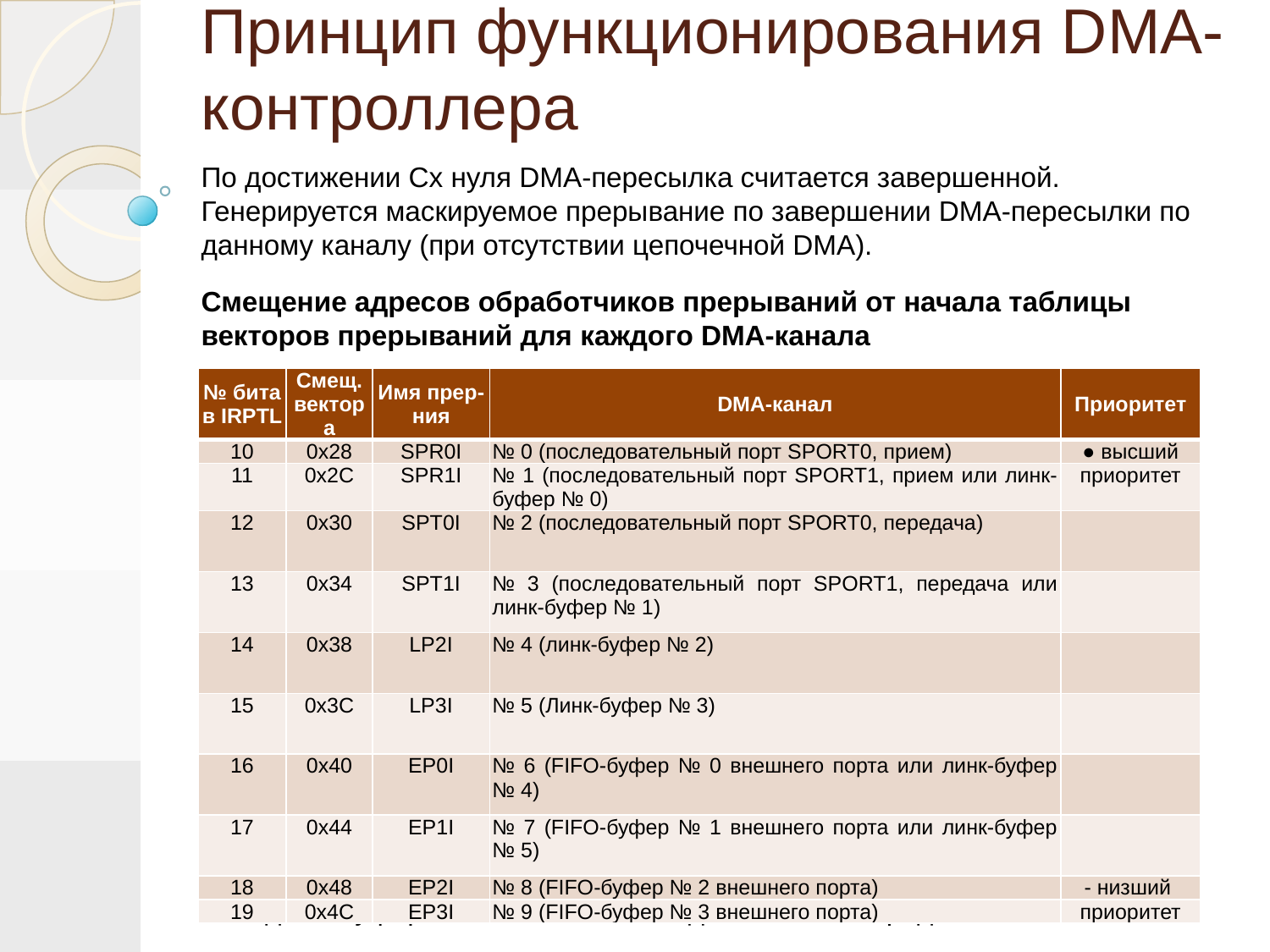

# Принцип функционирования DMA-контроллера
По достижении Сx нуля DMA-пересылка считается завершенной.
Генерируется маскируемое прерывание по завершении DMA-пересылки по данному каналу (при отсутствии цепочечной DMA).

Смещение адресов обработчиков прерываний от начала таблицы векторов прерываний для каждого DMA-канала

Одноименные прерывания могут быть сгенерированы портами ввода/вывода в режиме, когда DMA-пересылки не разрешены (бит DEN=0).
В этом случае прерывание, соответствующее DMA-каналу, генерируется когда во входном буфере появляется принятое слово данных или в выходном буфере появляется место для записи очередного слова.
| № бита в IRPTL | Смещ. вектора | Имя прер-ния | DMA-канал | Приоритет |
| --- | --- | --- | --- | --- |
| 10 | 0x28 | SPR0I | № 0 (последовательный порт SPORT0, прием) | высший |
| 11 | 0x2C | SPR1I | № 1 (последовательный порт SPORT1, прием или линк-буфер № 0) | приоритет |
| 12 | 0x30 | SPT0I | № 2 (последовательный порт SPORT0, передача) |  |
| 13 | 0x34 | SPT1I | № 3 (последовательный порт SPORT1, передача или линк-буфер № 1) |  |
| 14 | 0x38 | LP2I | № 4 (линк-буфер № 2) |  |
| 15 | 0x3C | LP3I | № 5 (Линк-буфер № 3) |  |
| 16 | 0x40 | EP0I | № 6 (FIFO-буфер № 0 внешнего порта или линк-буфер № 4) |  |
| 17 | 0x44 | EP1I | № 7 (FIFO-буфер № 1 внешнего порта или линк-буфер № 5) |  |
| 18 | 0x48 | EP2I | № 8 (FIFO-буфер № 2 внешнего порта) | - низший |
| 19 | 0x4C | EP3I | № 9 (FIFO-буфер № 3 внешнего порта) | приоритет |